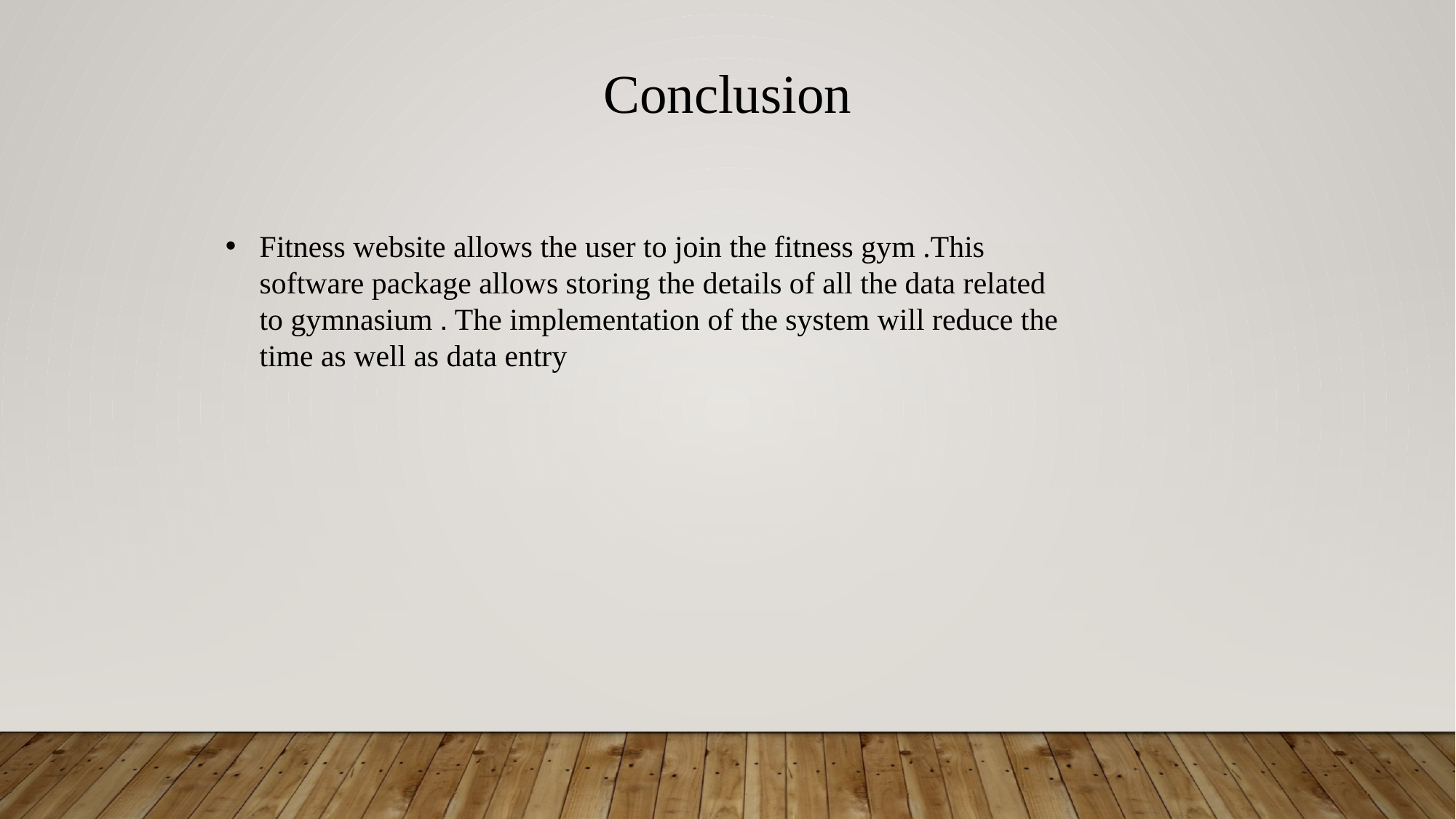

Conclusion

Fitness website allows the user to join the fitness gym .This software package allows storing the details of all the data related to gymnasium . The implementation of the system will reduce the time as well as data entry